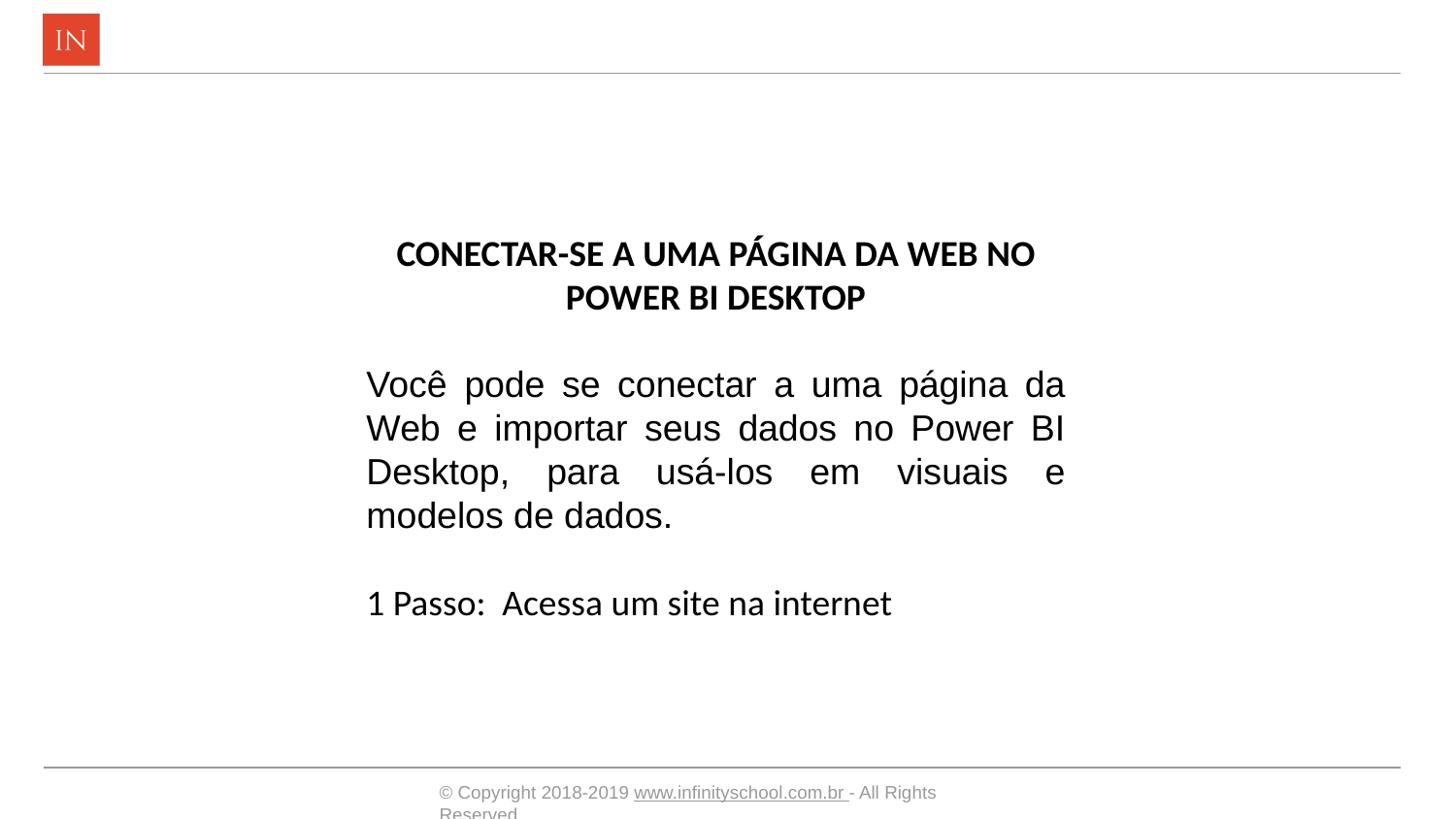

CONECTAR-SE A UMA PÁGINA DA WEB NO POWER BI DESKTOP

Você pode se conectar a uma página da Web e importar seus dados no Power BI Desktop, para usá-los em visuais e modelos de dados.

1 Passo:  Acessa um site na internet
© Copyright 2018-2019 www.infinityschool.com.br - All Rights Reserved